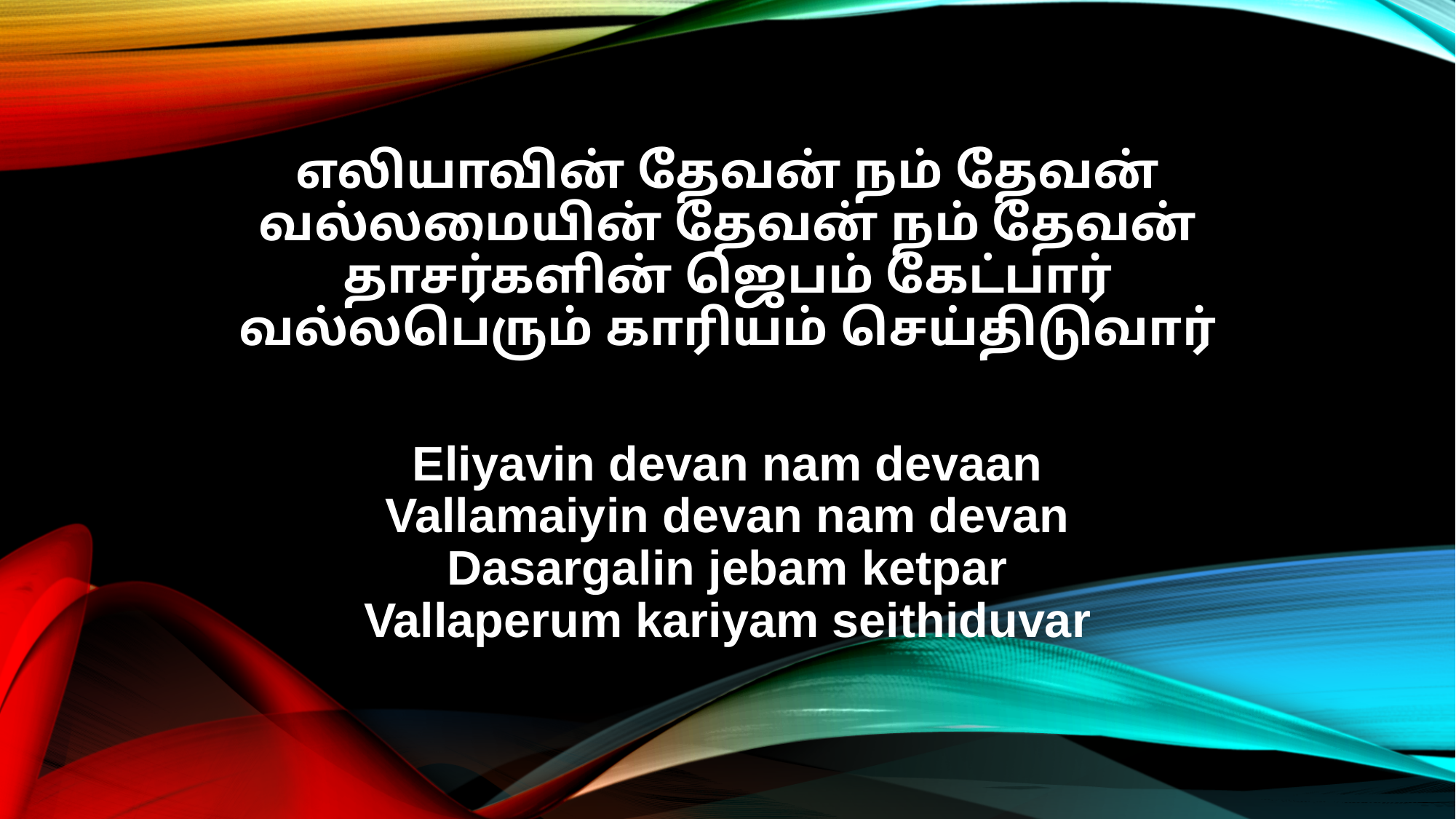

எலியாவின் தேவன் நம் தேவன்
வல்லமையின் தேவன் நம் தேவன்
தாசர்களின் ஜெபம் கேட்பார்
வல்லபெரும் காரியம் செய்திடுவார்

Eliyavin devan nam devaan
Vallamaiyin devan nam devan
Dasargalin jebam ketpar
Vallaperum kariyam seithiduvar